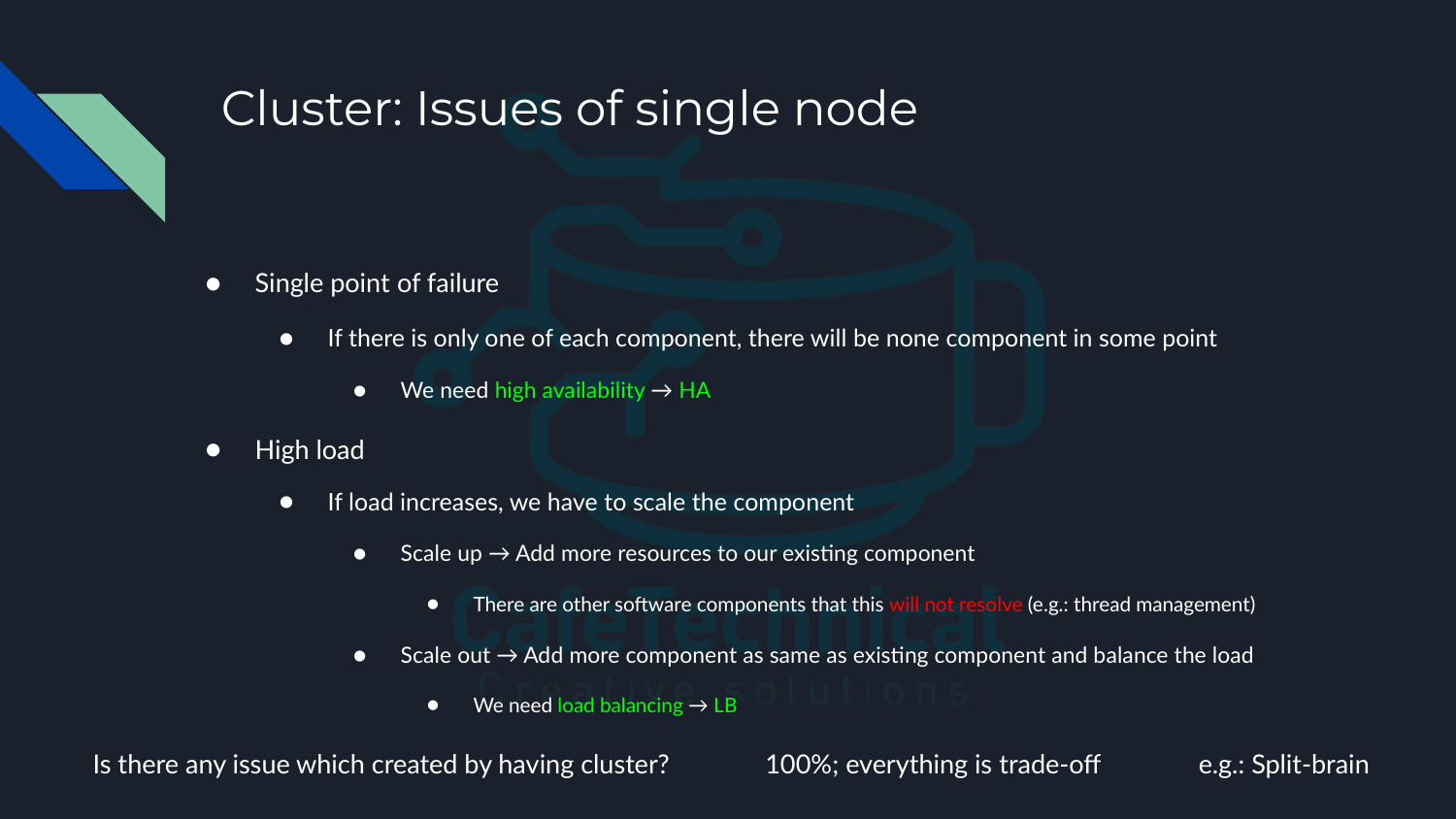

# Cluster: Issues of single node
Single point of failure
If there is only one of each component, there will be none component in some point
We need high availability → HA
High load
If load increases, we have to scale the component
Scale up → Add more resources to our existing component
There are other software components that this will not resolve (e.g.: thread management)
Scale out → Add more component as same as existing component and balance the load
We need load balancing → LB
Is there any issue which created by having cluster?
100%; everything is trade-off
e.g.: Split-brain